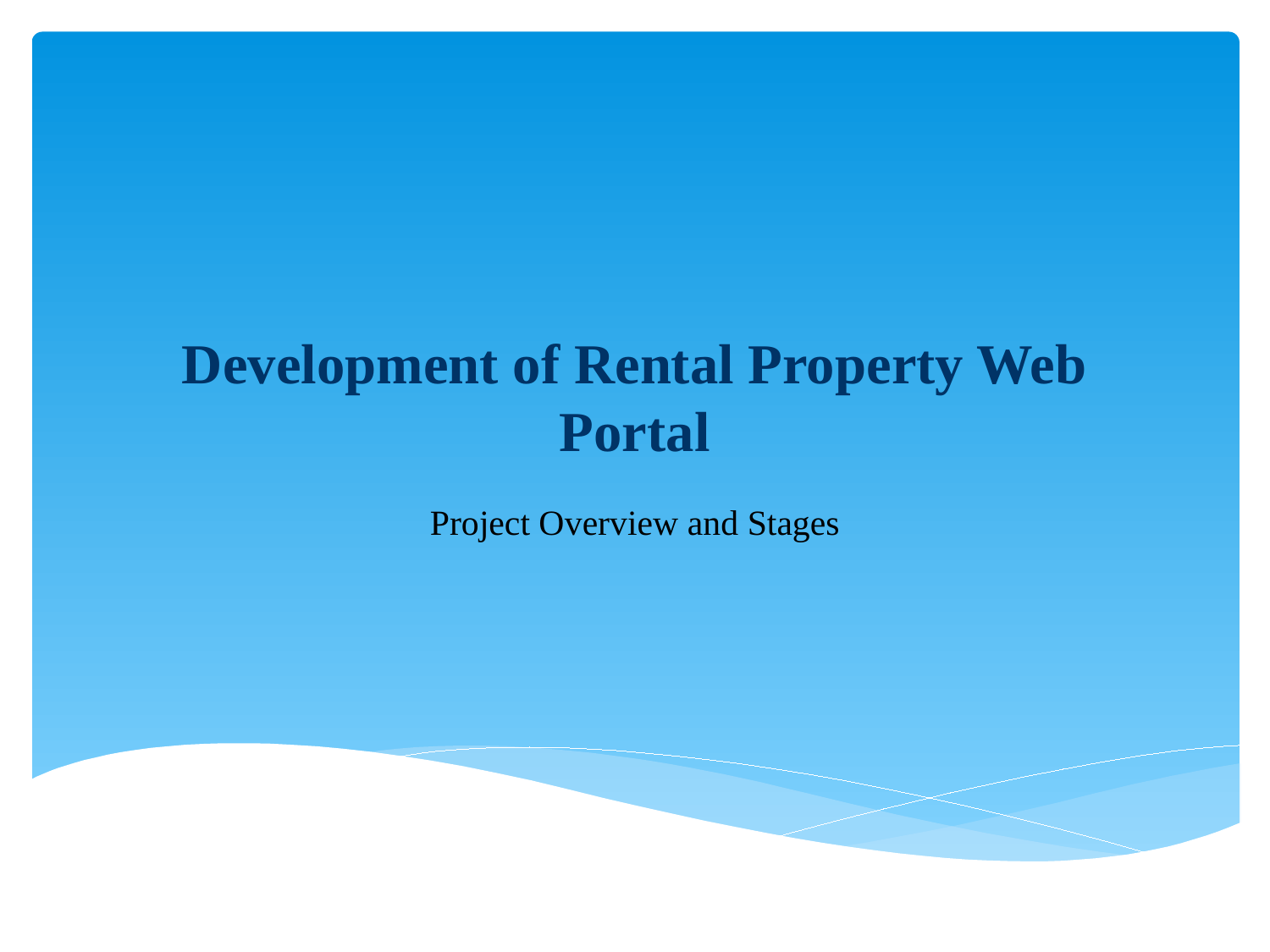

# Development of Rental Property Web Portal
Project Overview and Stages